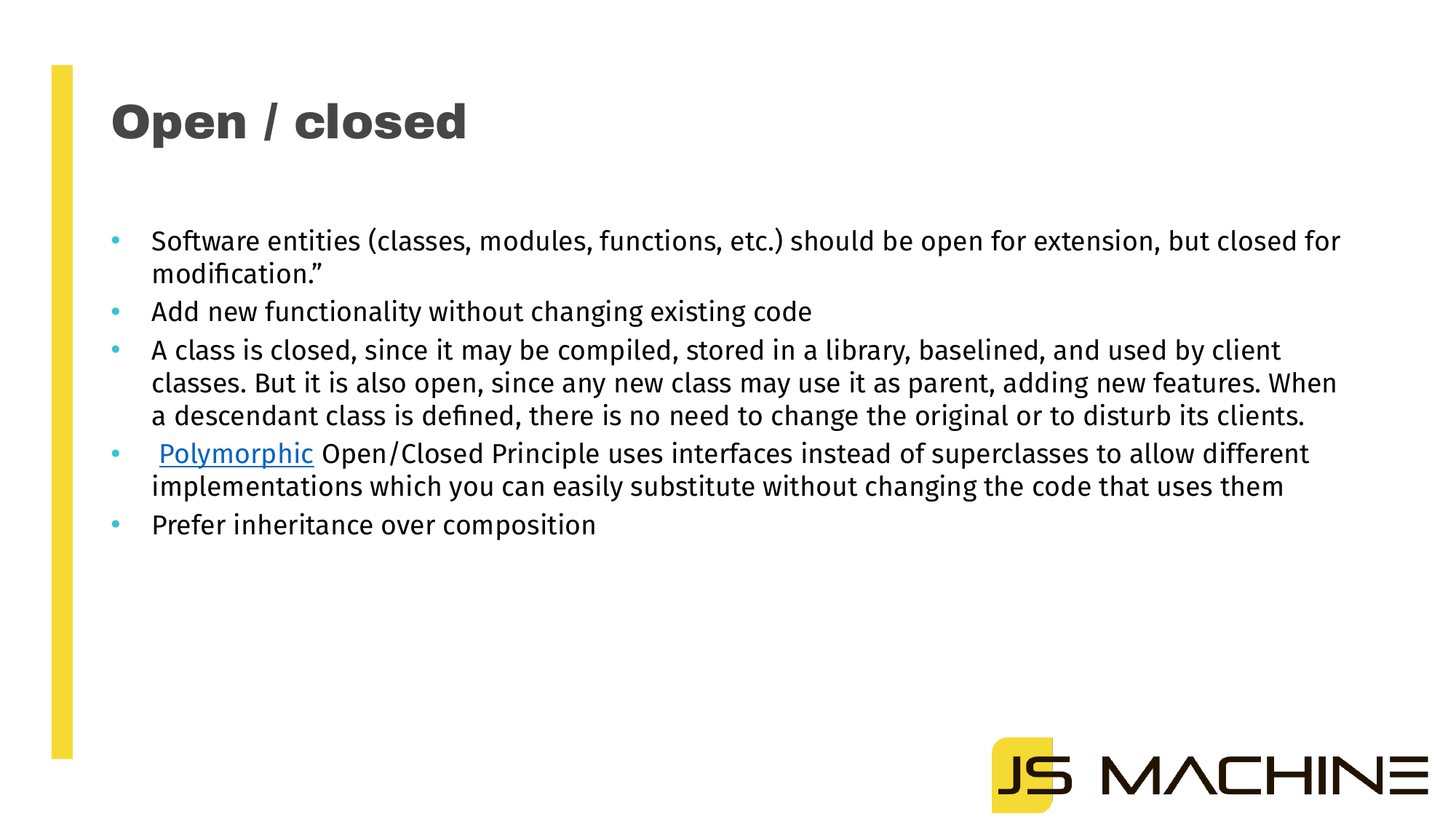

# Open / closed
Software entities (classes, modules, functions, etc.) should be open for extension, but closed for modification.”
Add new functionality without changing existing code
A class is closed, since it may be compiled, stored in a library, baselined, and used by client classes. But it is also open, since any new class may use it as parent, adding new features. When a descendant class is defined, there is no need to change the original or to disturb its clients.
 Polymorphic Open/Closed Principle uses interfaces instead of superclasses to allow different implementations which you can easily substitute without changing the code that uses them
Prefer inheritance over composition